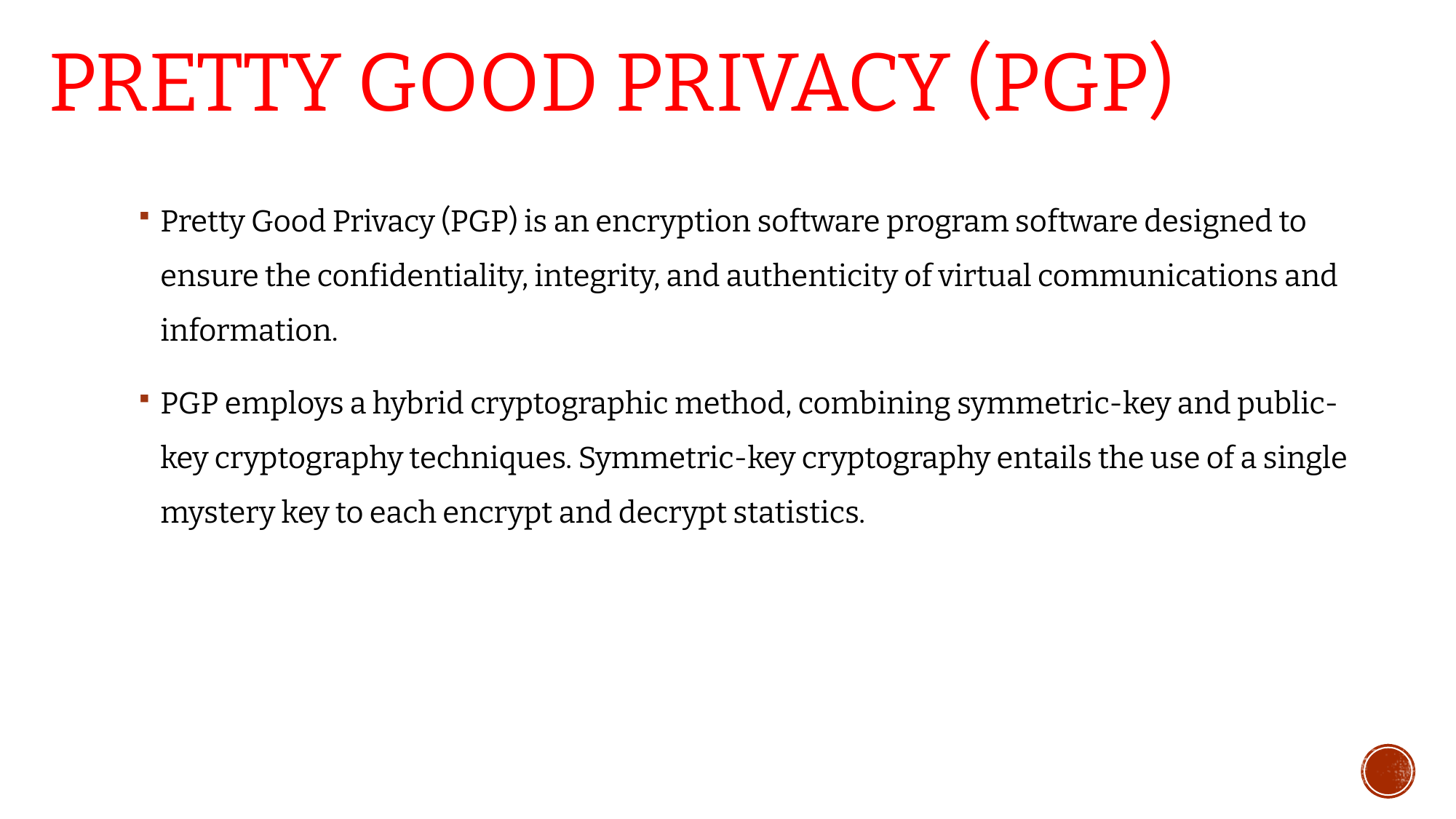

# Pretty Good Privacy (PGP)
Pretty Good Privacy (PGP) is an encryption software program software designed to ensure the confidentiality, integrity, and authenticity of virtual communications and information.
PGP employs a hybrid cryptographic method, combining symmetric-key and public-key cryptography techniques. Symmetric-key cryptography entails the use of a single mystery key to each encrypt and decrypt statistics.